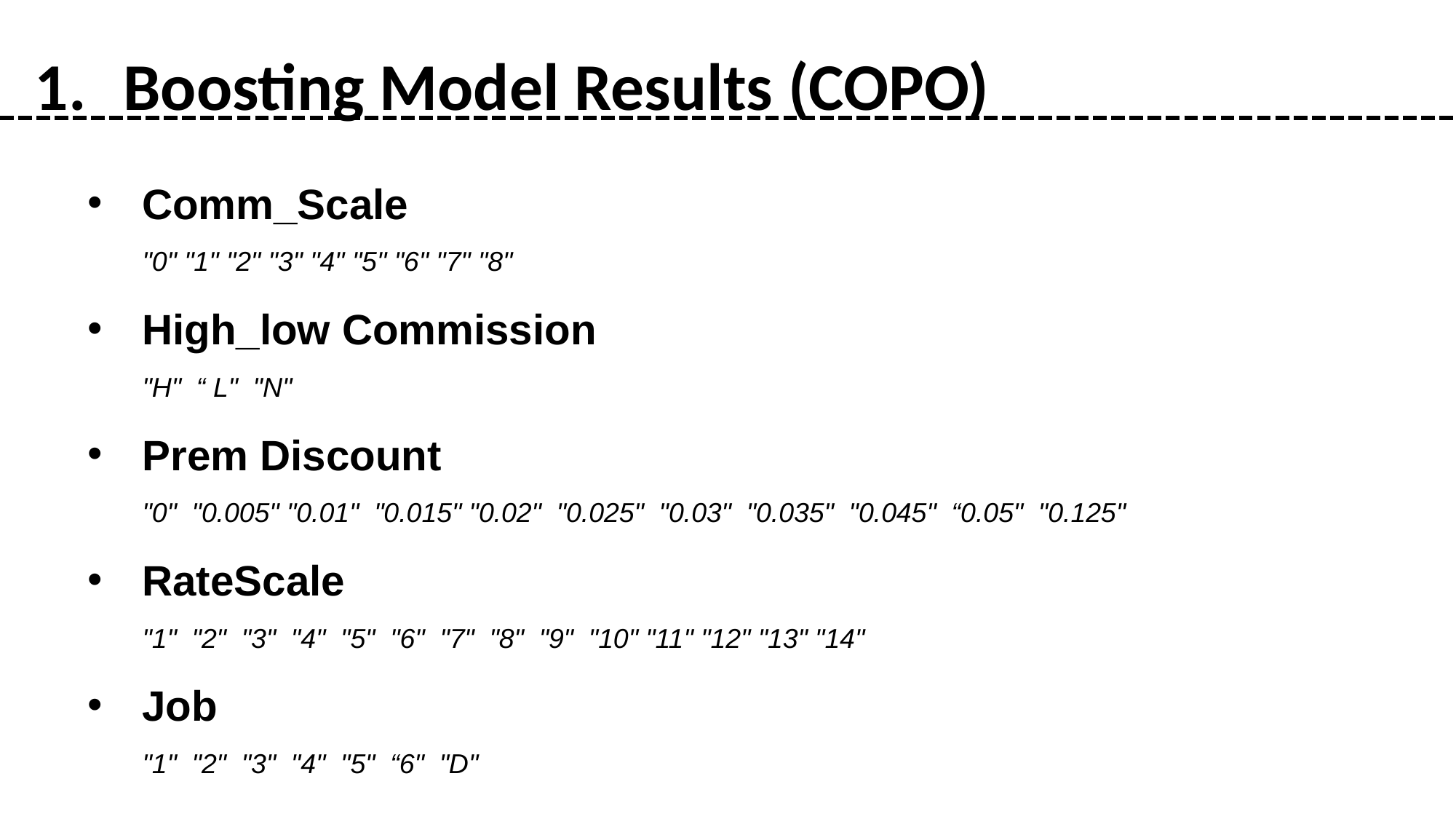

Boosting Model Results (COPO)
Comm_Scale
"0" "1" "2" "3" "4" "5" "6" "7" "8"
High_low Commission
"H"  “ L"  "N"
Prem Discount
"0"  "0.005" "0.01"  "0.015" "0.02"  "0.025"  "0.03"  "0.035"  "0.045"  “0.05"  "0.125"
RateScale
"1"  "2"  "3"  "4"  "5"  "6"  "7"  "8"  "9"  "10" "11" "12" "13" "14"
Job
"1"  "2"  "3"  "4"  "5"  “6"  "D"